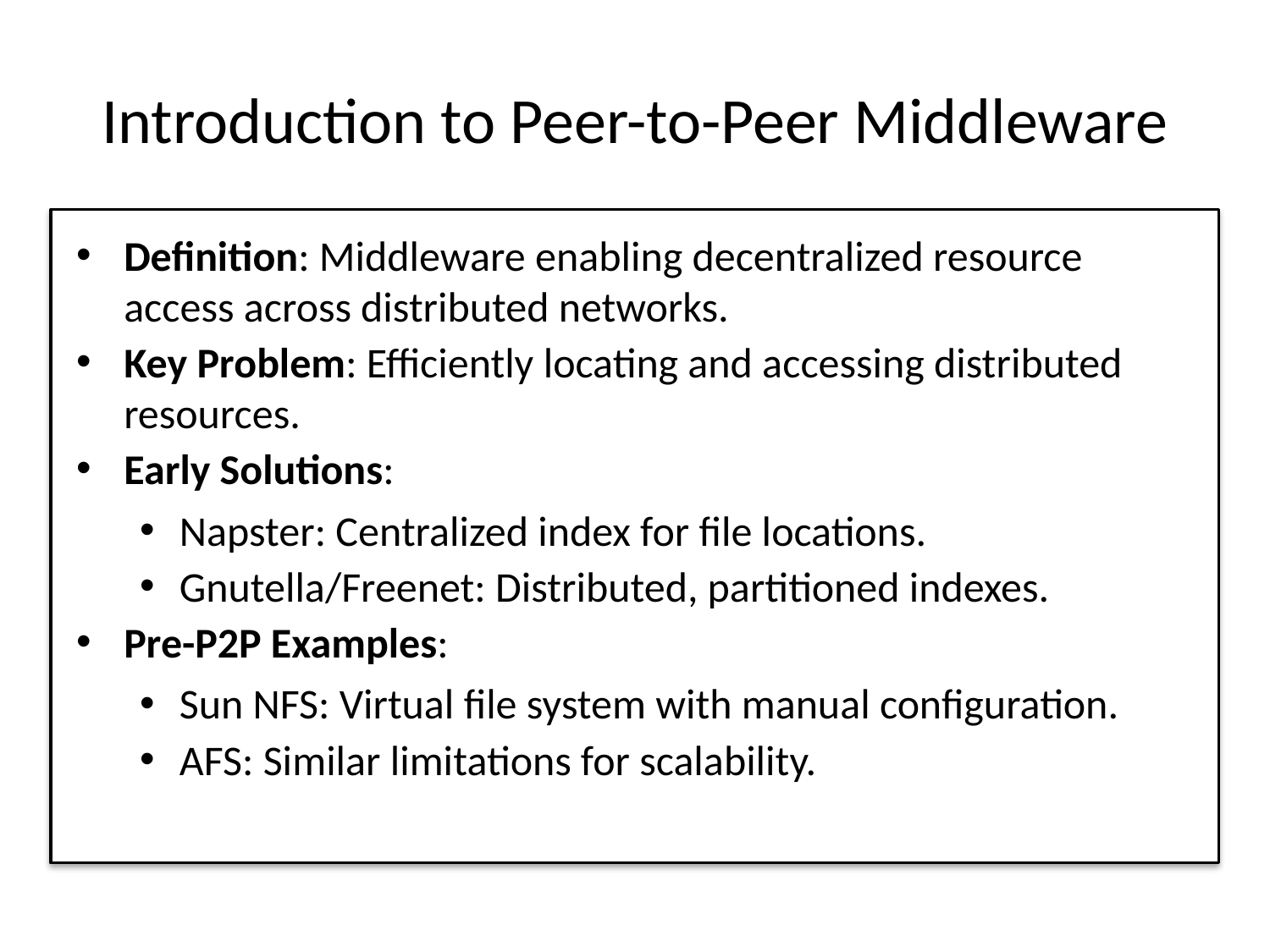

# Introduction to Peer-to-Peer Middleware

Definition: Middleware enabling decentralized resource access across distributed networks.
Key Problem: Efficiently locating and accessing distributed resources.
Early Solutions:
Napster: Centralized index for file locations.
Gnutella/Freenet: Distributed, partitioned indexes.
Pre-P2P Examples:
Sun NFS: Virtual file system with manual configuration.
AFS: Similar limitations for scalability.